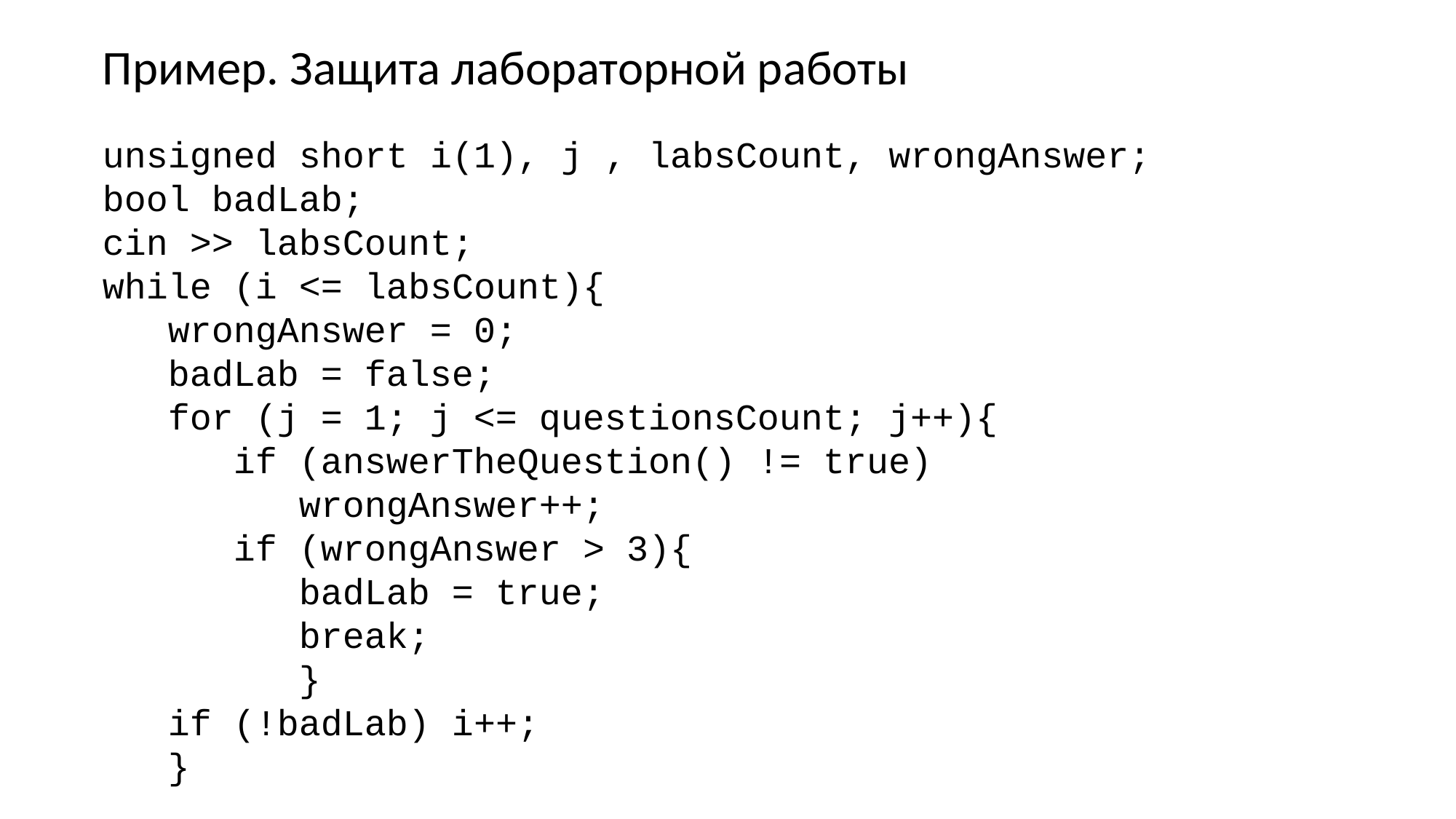

# Пример. Защита лабораторной работы
unsigned short i(1), j , labsCount, wrongAnswer;
bool badLab;
cin >> labsCount;
while (i <= labsCount){
   wrongAnswer = 0;
   badLab = false;
   for (j = 1; j <= questionsCount; j++){
      if (answerTheQuestion() != true)
         wrongAnswer++;
      if (wrongAnswer > 3){
         badLab = true;
         break;
         }
   if (!badLab) i++;
   }